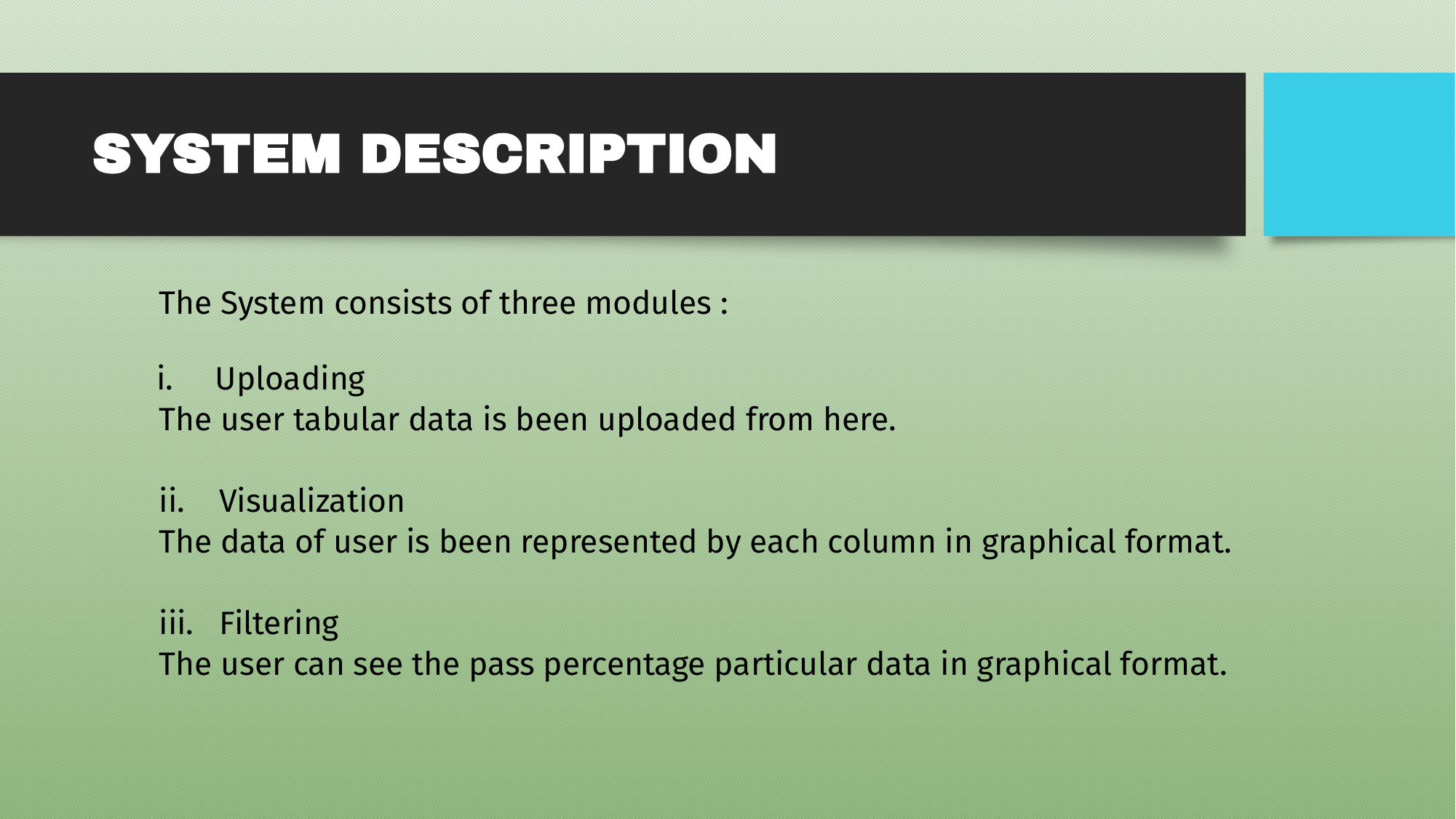

# SYSTEM DESCRIPTION
The System consists of three modules :

Uploading
The user tabular data is been uploaded from here.

ii.    Visualization
The data of user is been represented by each column in graphical format.

iii.   Filtering
The user can see the pass percentage particular data in graphical format.